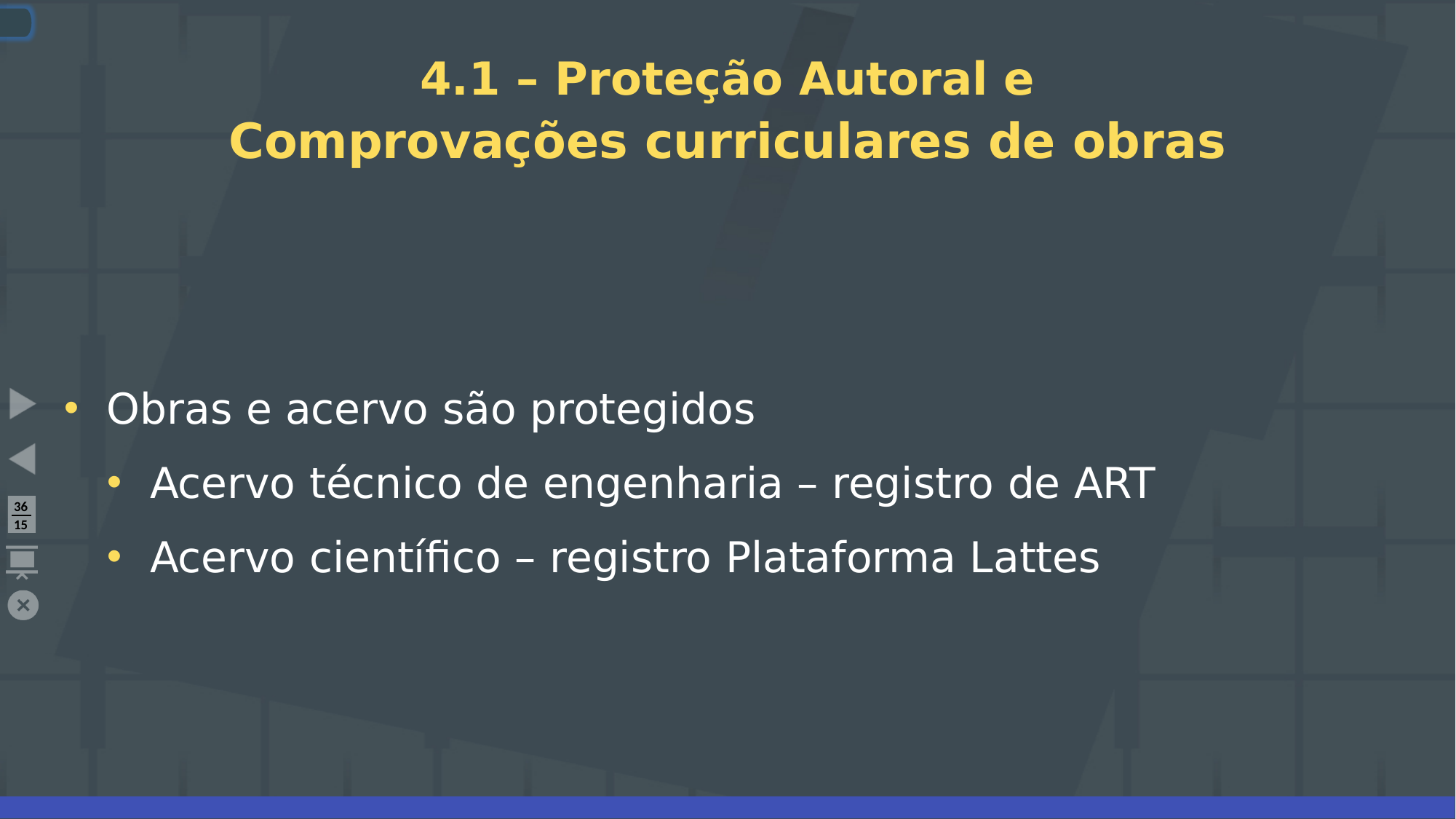

# 4.1 – Proteção Autoral e Comprovações curriculares de obras
Obras e acervo são protegidos
Acervo técnico de engenharia – registro de ART
Acervo científico – registro Plataforma Lattes